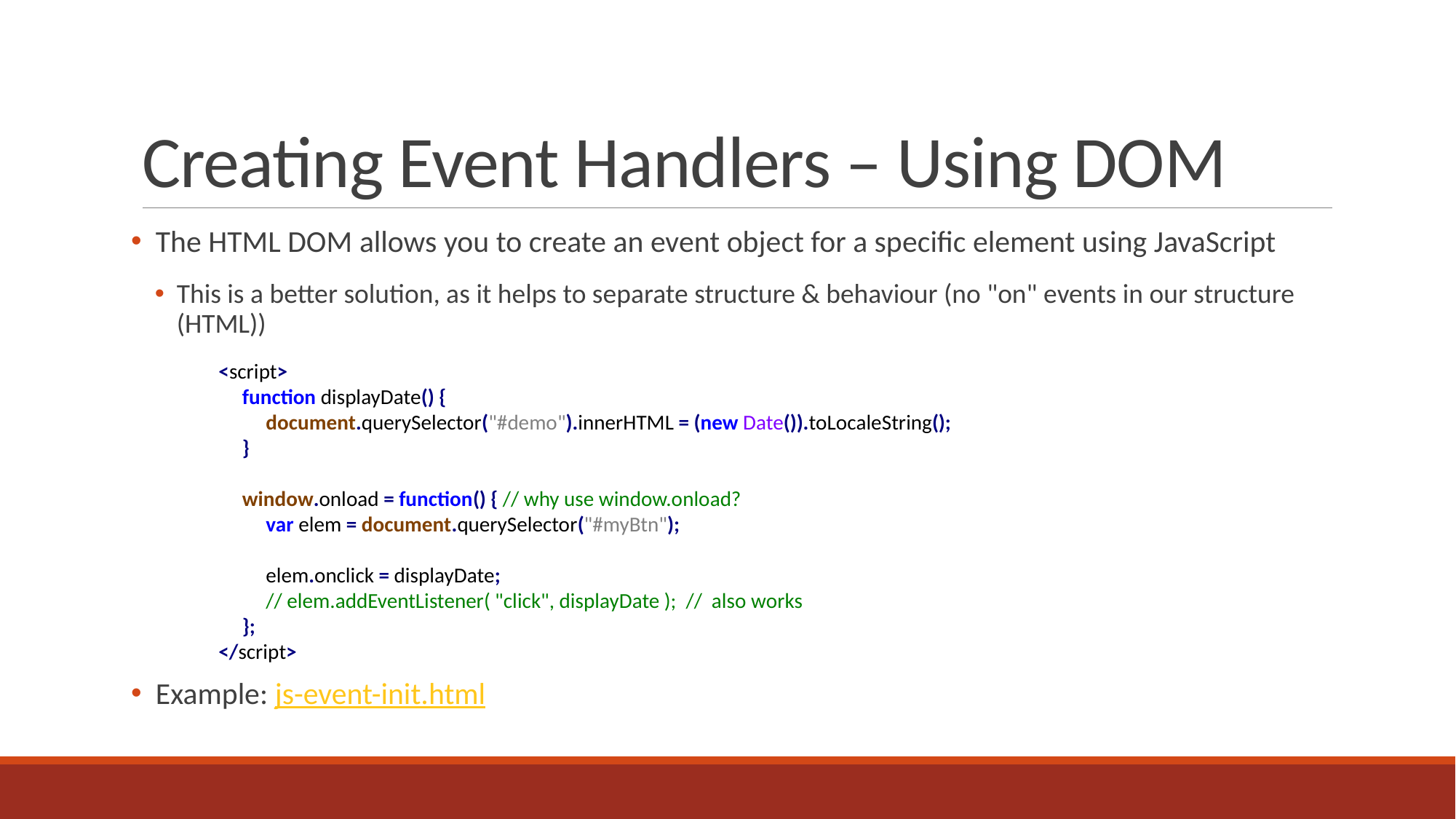

# Creating Event Handlers – Using DOM
  The HTML DOM allows you to create an event object for a specific element using JavaScript
This is a better solution, as it helps to separate structure & behaviour (no "on" events in our structure (HTML))

  Example: js-event-init.html

<script>
     function displayDate() {
          document.querySelector("#demo").innerHTML = (new Date()).toLocaleString();
     }

     window.onload = function() { // why use window.onload?
          var elem = document.querySelector("#myBtn");

          elem.onclick = displayDate;
          // elem.addEventListener( "click", displayDate );  //  also works
     };
</script>